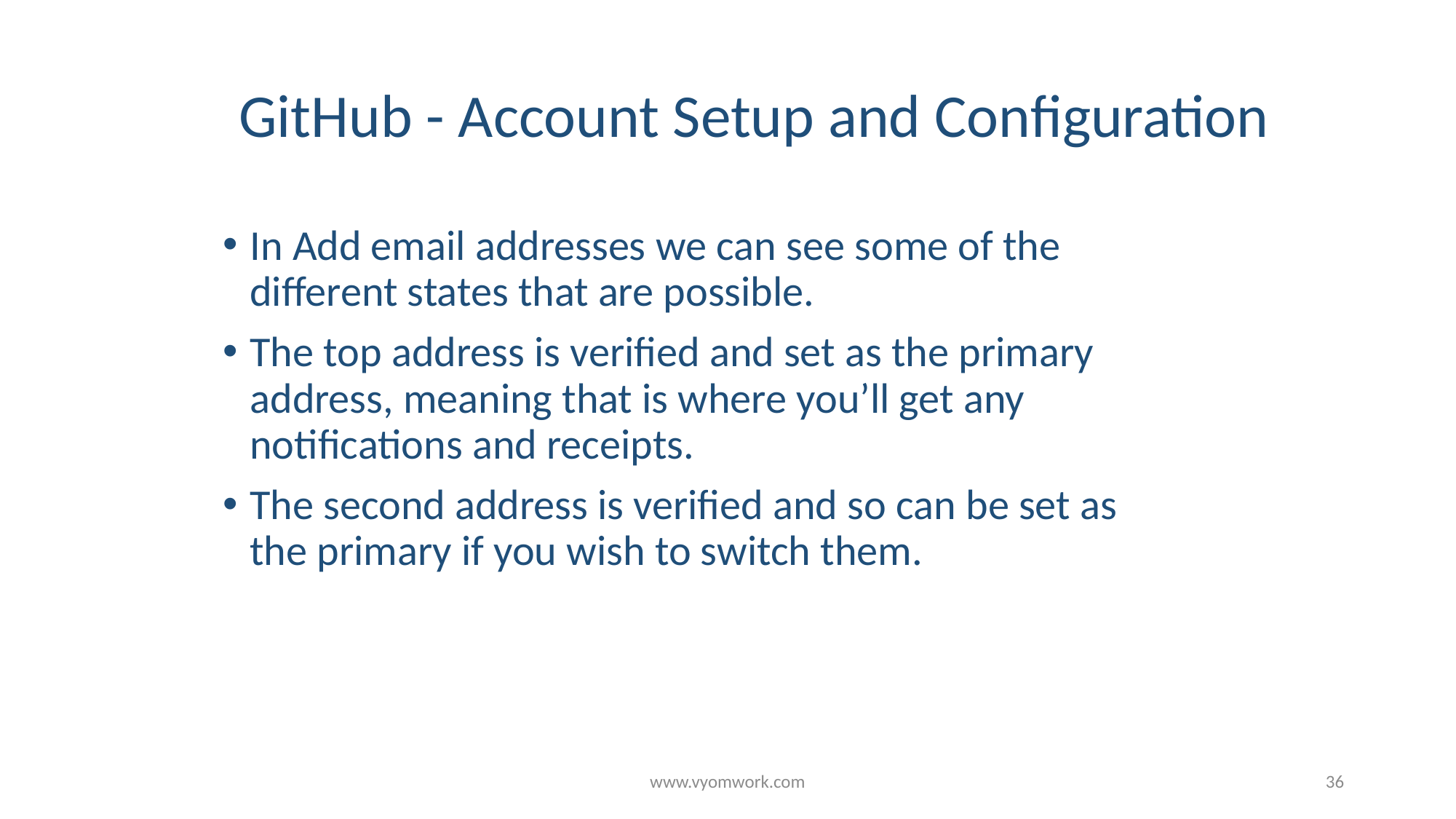

# GitHub - Account Setup and Configuration
In Add email addresses we can see some of the different states that are possible.
The top address is verified and set as the primary address, meaning that is where you’ll get any notifications and receipts.
The second address is verified and so can be set as the primary if you wish to switch them.
www.vyomwork.com
36